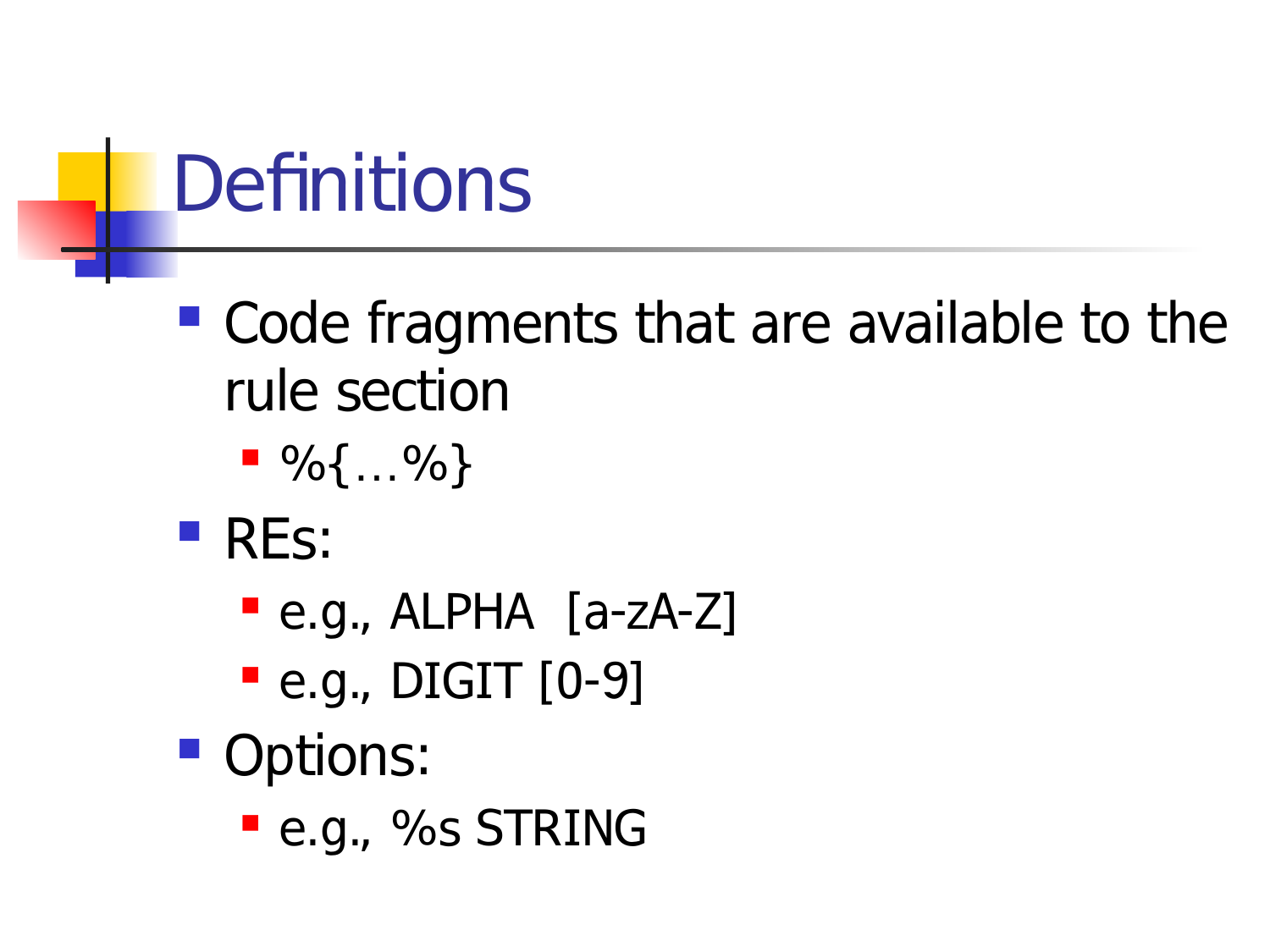

# Definitions
Code fragments that are available to the rule section
%{…%}
REs:
e.g., ALPHA  [a-zA-Z]
e.g., DIGIT [0-9]
Options:
e.g., %s STRING